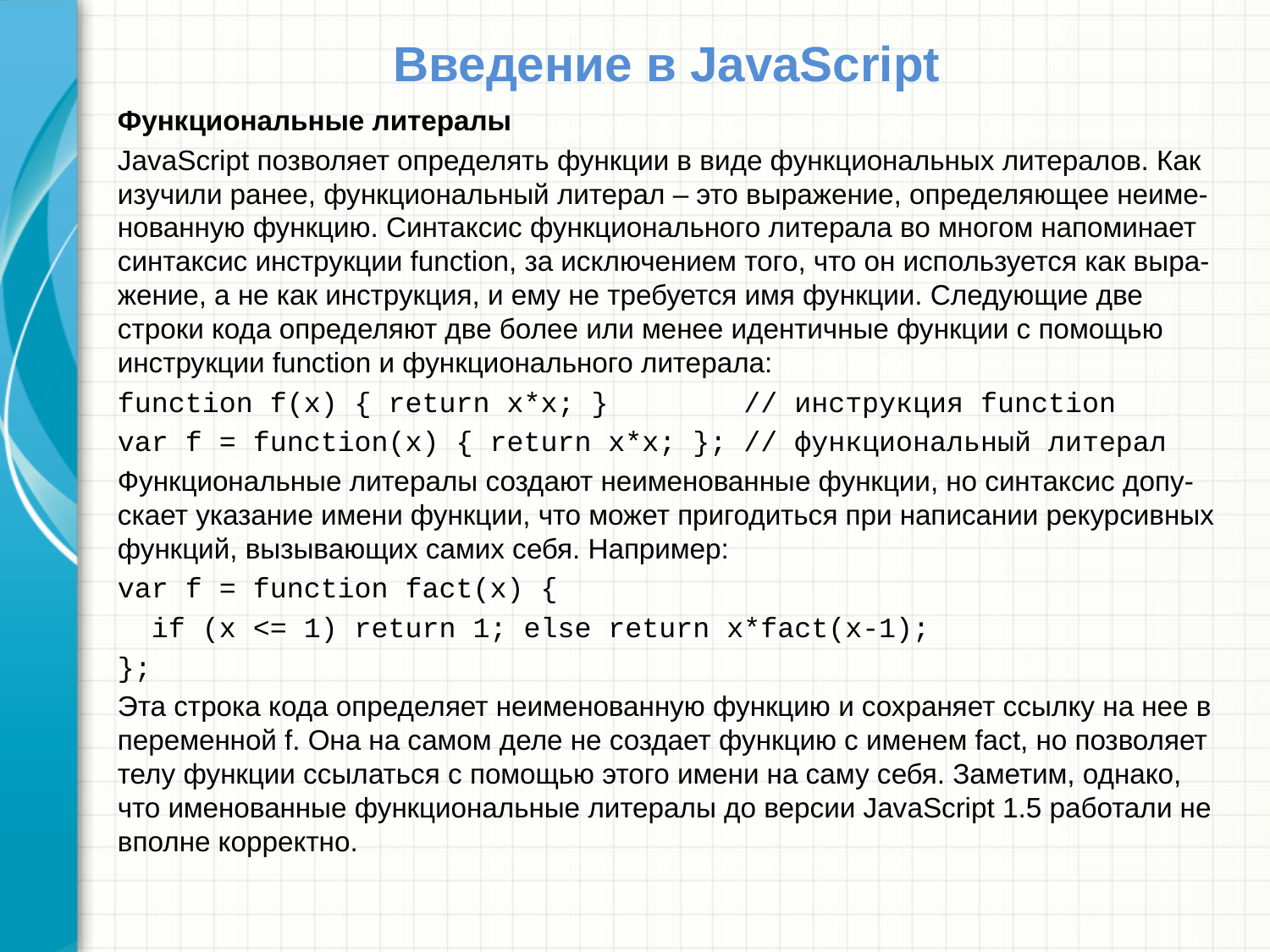

# Введение в JavaScript
Функциональные литералы
JavaScript позволяет определять функции в виде функциональных литералов. Как изучили ранее, функциональный литерал – это выражение, определяющее неиме-нованную функцию. Синтаксис функционального литерала во многом напоминает синтаксис инструкции function, за исключением того, что он используется как выра-жение, а не как инструкция, и ему не требуется имя функции. Следующие две строки кода определяют две более или менее идентичные функции с помощью инструкции function и функционального литерала:
function f(x) { return x*x; }        // инструкция function
var f = function(x) { return x*x; }; // функциональный литерал
Функциональные литералы создают неименованные функции, но синтаксис допу-скает указание имени функции, что может пригодиться при написании рекурсивных функций, вызывающих самих себя. Например:
var f = function fact(x) {
  if (x <= 1) return 1; else return x*fact(x-1);
};
Эта строка кода определяет неименованную функцию и сохраняет ссылку на нее в переменной f. Она на самом деле не создает функцию с именем fact, но позволяет телу функции ссылаться с помощью этого имени на саму себя. Заметим, однако, что именованные функциональные литералы до версии JavaScript 1.5 работали не вполне корректно.